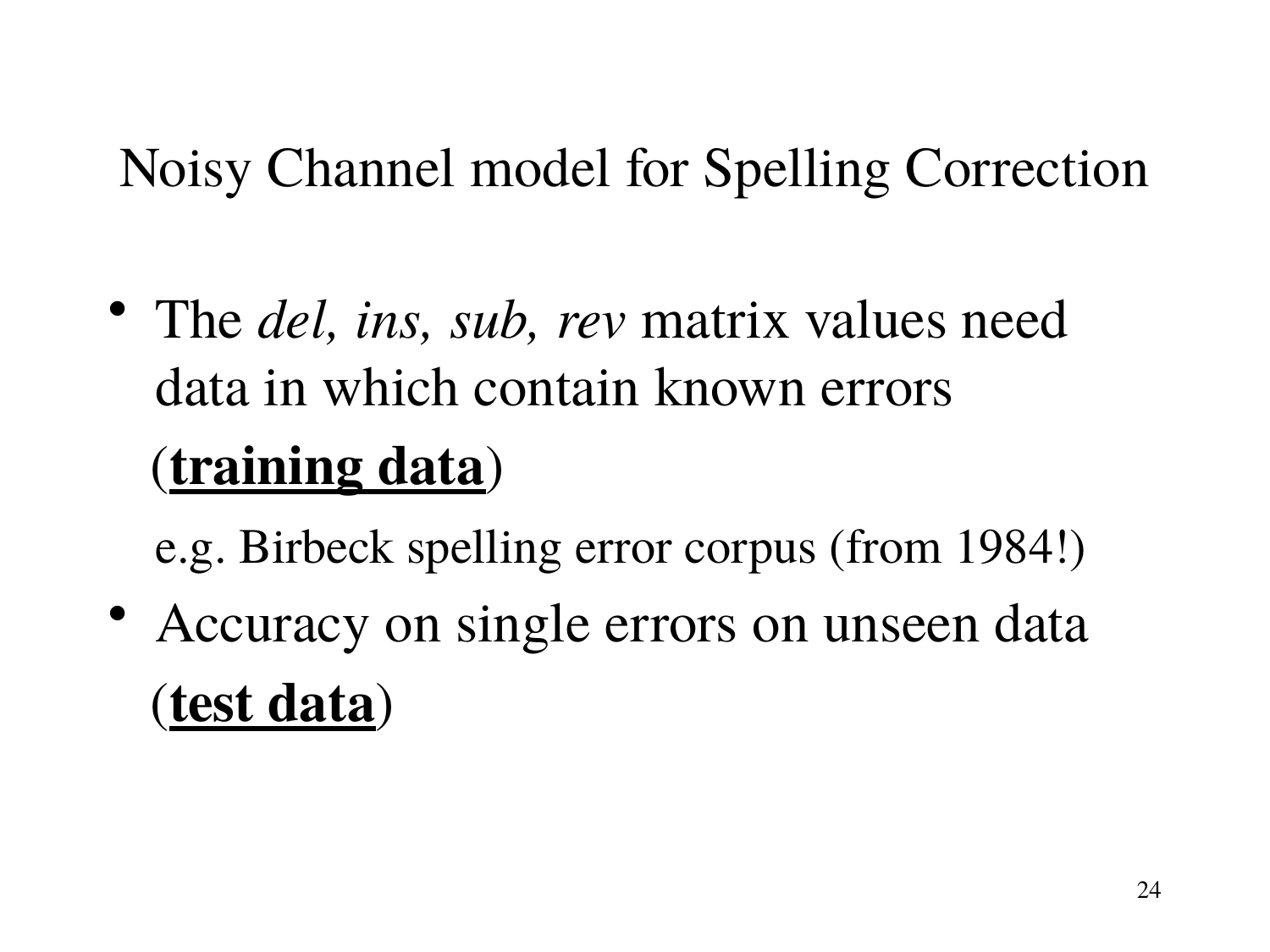

# Noisy Channel model for Spelling Correction
The del, ins, sub, rev matrix values need data in which contain known errors
   (training data)
	e.g. Birbeck spelling error corpus (from 1984!)
Accuracy on single errors on unseen data
   (test data)
24